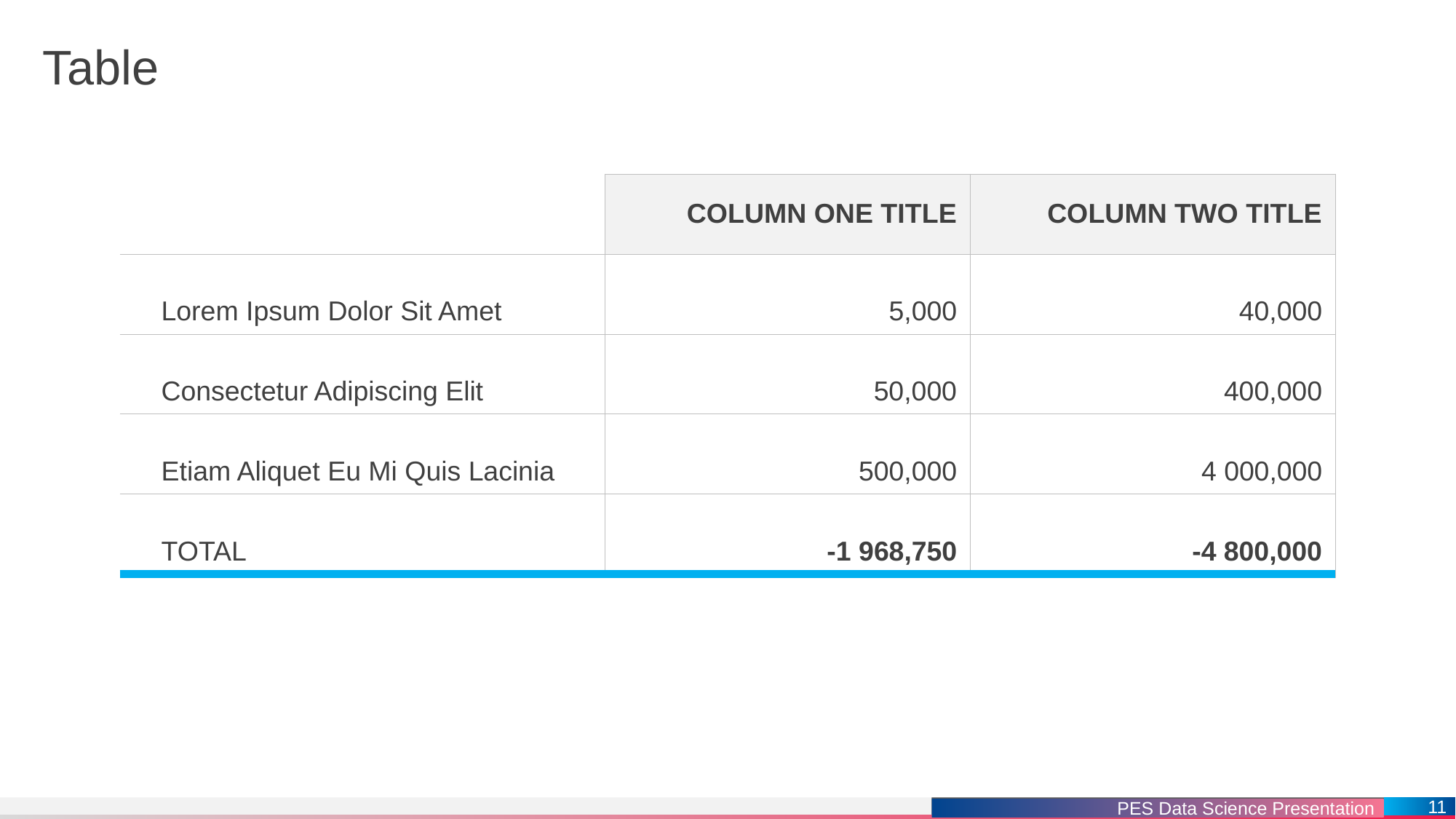

# Table
|  | COLUMN ONE TITLE | COLUMN TWO TITLE |
| --- | --- | --- |
| Lorem Ipsum Dolor Sit Amet | 5,000 | 40,000 |
| Consectetur Adipiscing Elit | 50,000 | 400,000 |
| Etiam Aliquet Eu Mi Quis Lacinia | 500,000 | 4 000,000 |
| TOTAL | -1 968,750 | -4 800,000 |
11
PES Data Science Presentation